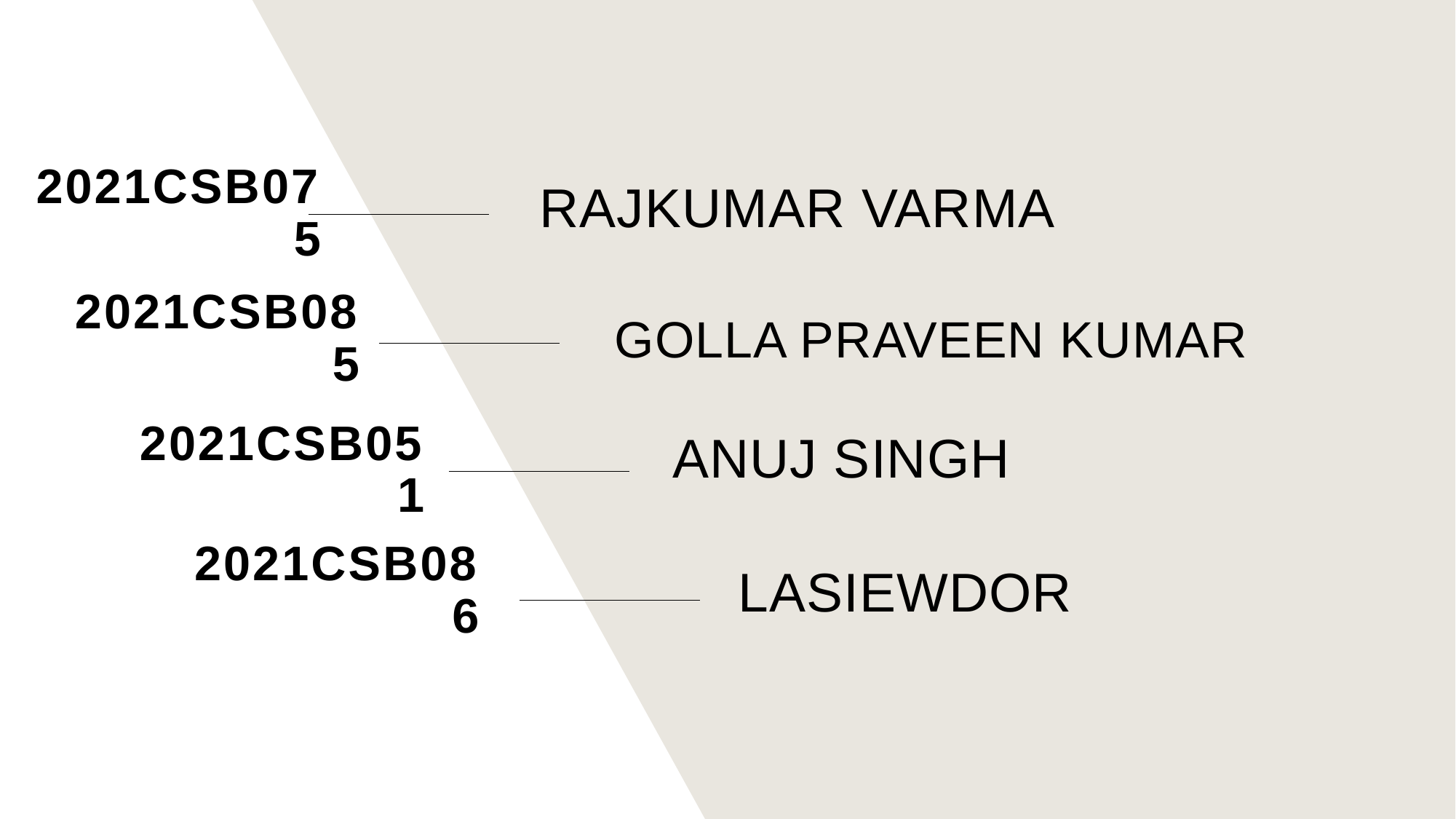

RAJKUMAR VARMA
2021csb075

GOLLA PRAVEEN KUMAR
2021csb085
ANUJ SINGH
2021csb051

LASIEWDOR
2021csb086